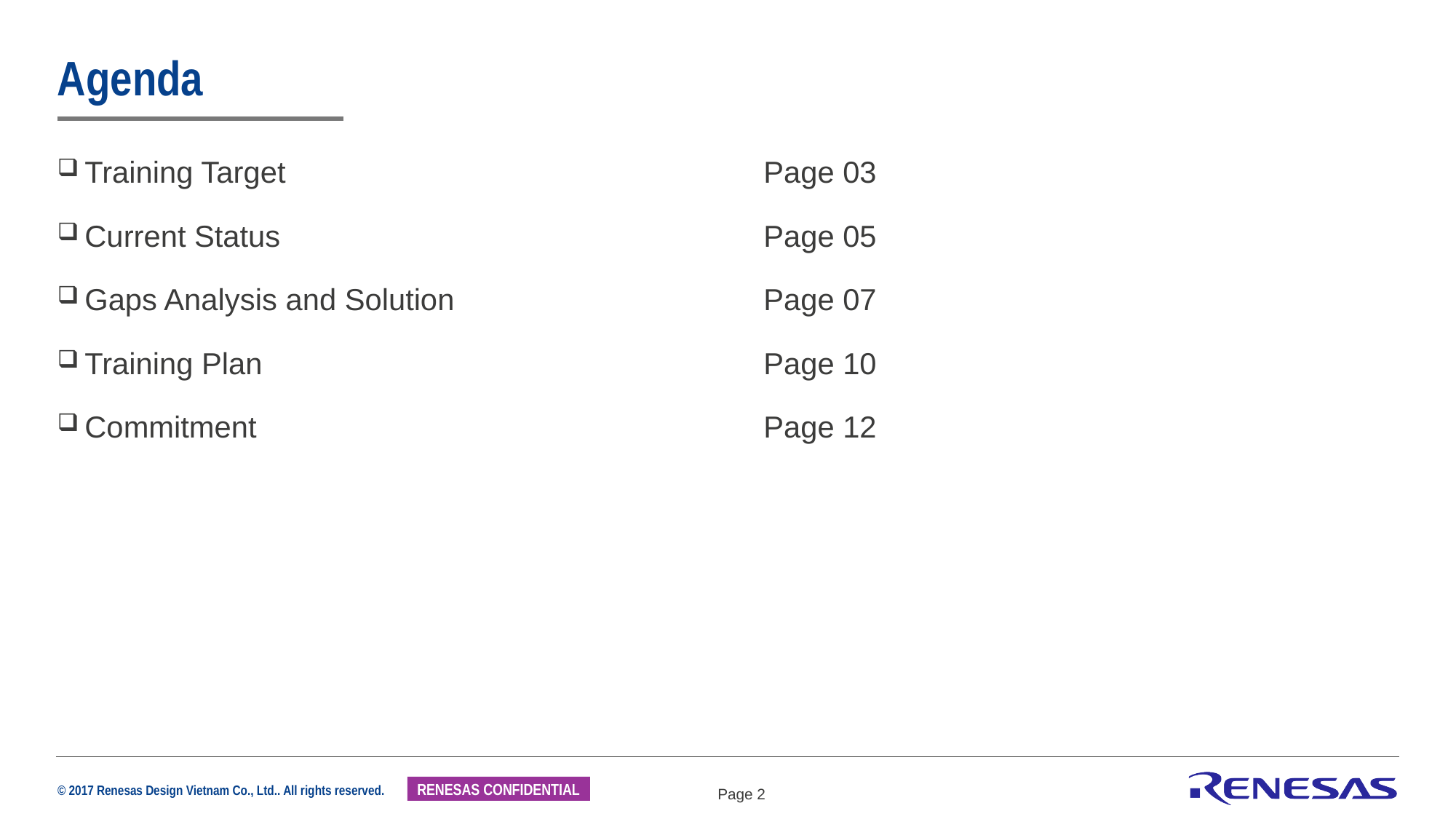

# Agenda
Training Target	Page 03
Current Status	Page 05
Gaps Analysis and Solution	Page 07
Training Plan	Page 10
Commitment 	Page 12
Page 2